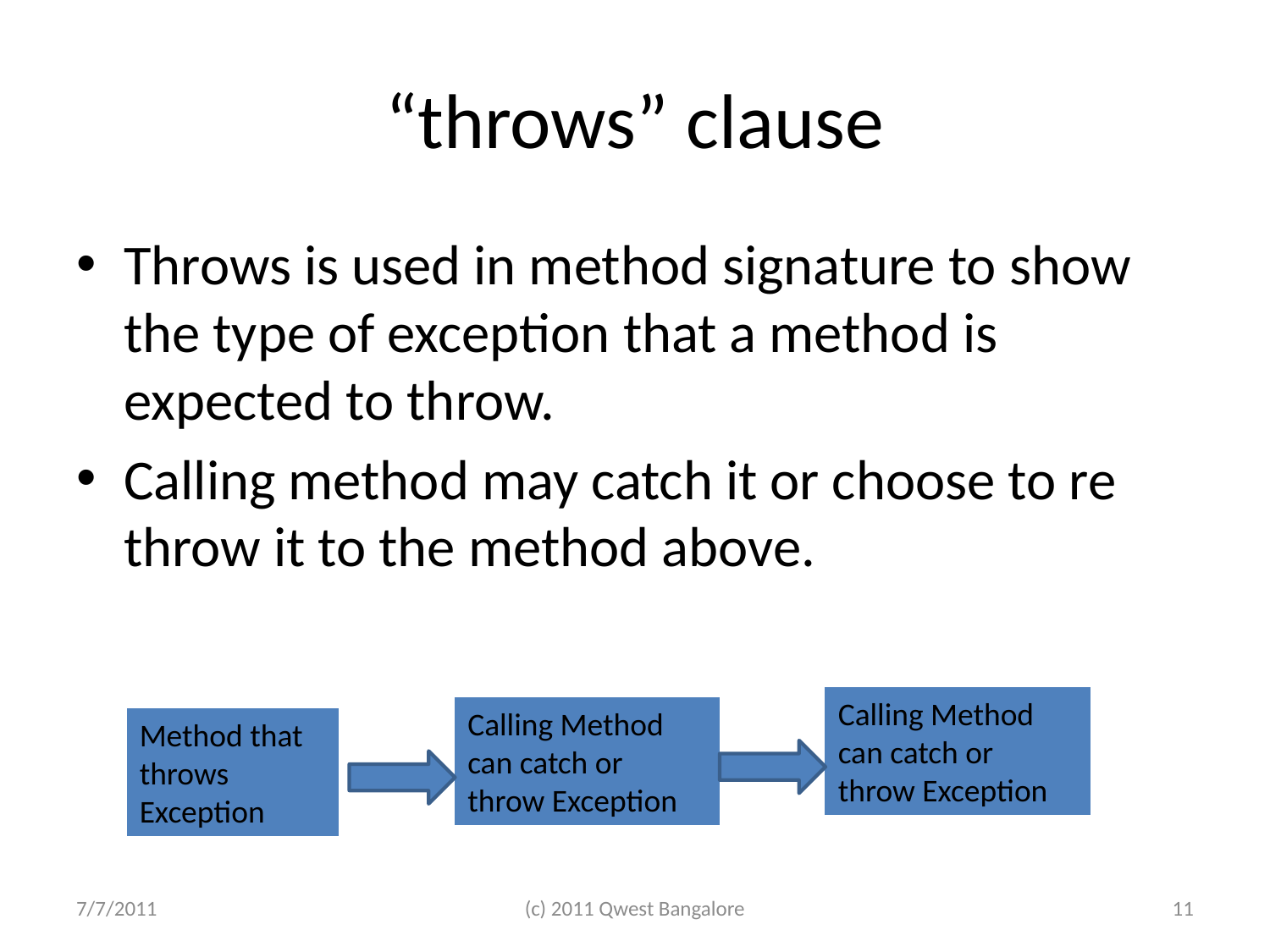

# “throws” clause
Throws is used in method signature to show the type of exception that a method is expected to throw.
Calling method may catch it or choose to re throw it to the method above.
Calling Method can catch or throw Exception
Calling Method can catch or throw Exception
Method that throws Exception

7/7/2011
(c) 2011 Qwest Bangalore
11